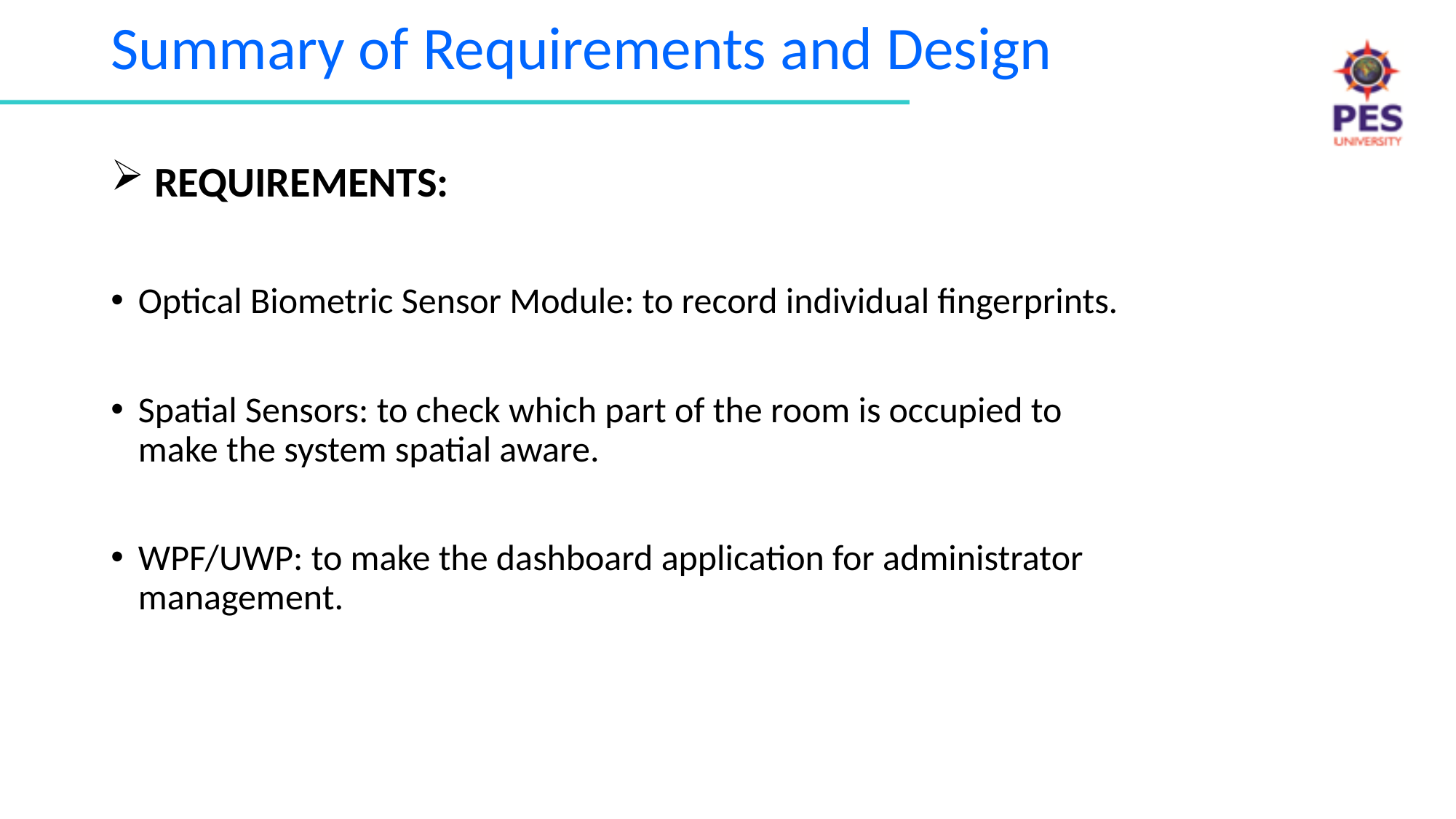

# Summary of Requirements and Design
 REQUIREMENTS:

Optical Biometric Sensor Module: to record individual fingerprints.

Spatial Sensors: to check which part of the room is occupied to make the system spatial aware.

WPF/UWP: to make the dashboard application for administrator management.